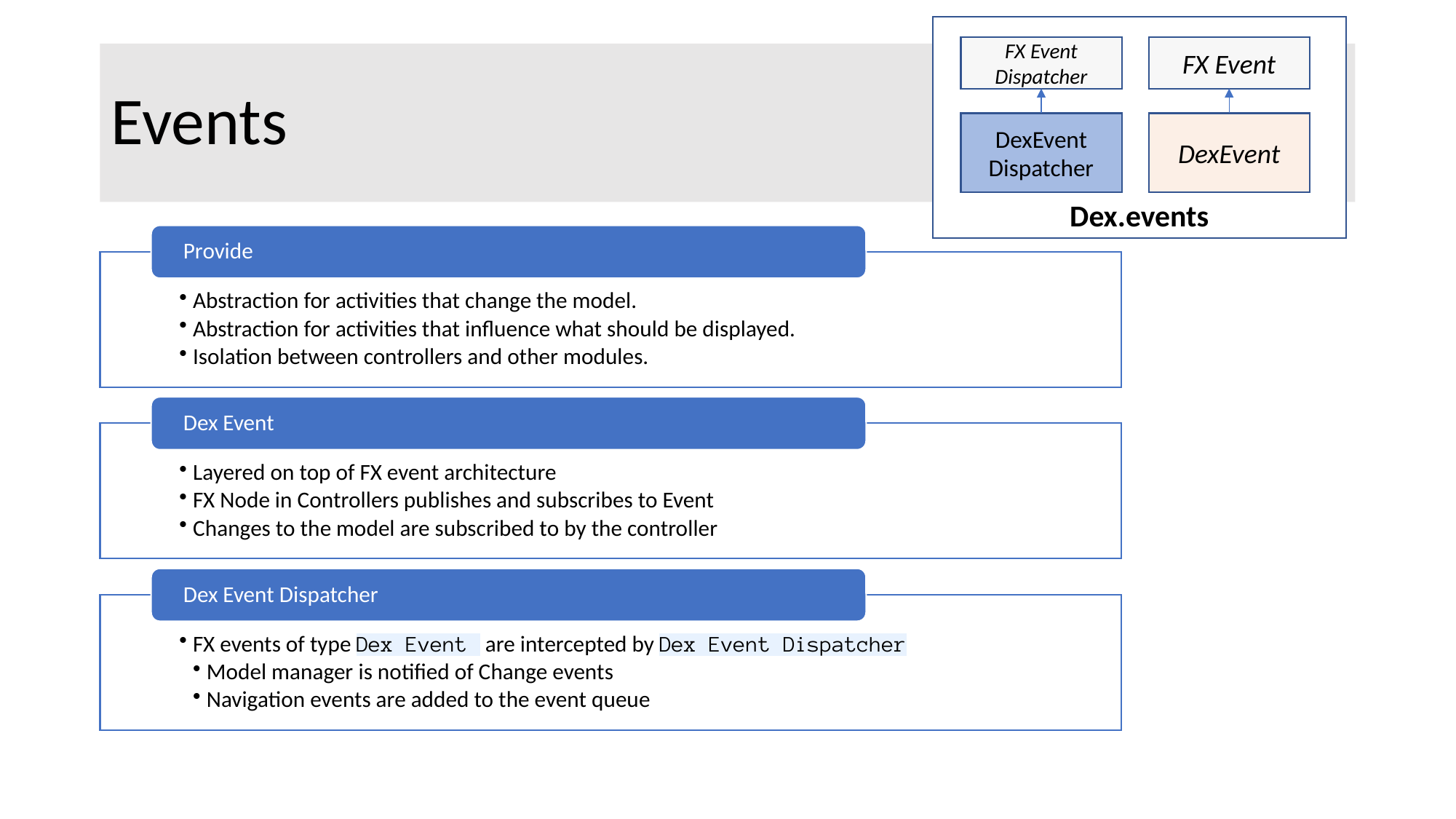

Dex.events
FX Event
Dispatcher
FX Event
DexEvent
Dispatcher
DexEvent
# Events
Abstraction for activities that change the model.
Abstraction for activities that influence what should be displayed.
Isolation between controllers and other modules.
Provide
Layered on top of FX event architecture
FX Node in Controllers publishes and subscribes to Event
Changes to the model are subscribed to by the controller
Dex Event
FX events of type Dex Event  are intercepted by Dex Event Dispatcher
Model manager is notified of Change events
Navigation events are added to the event queue
Dex Event Dispatcher